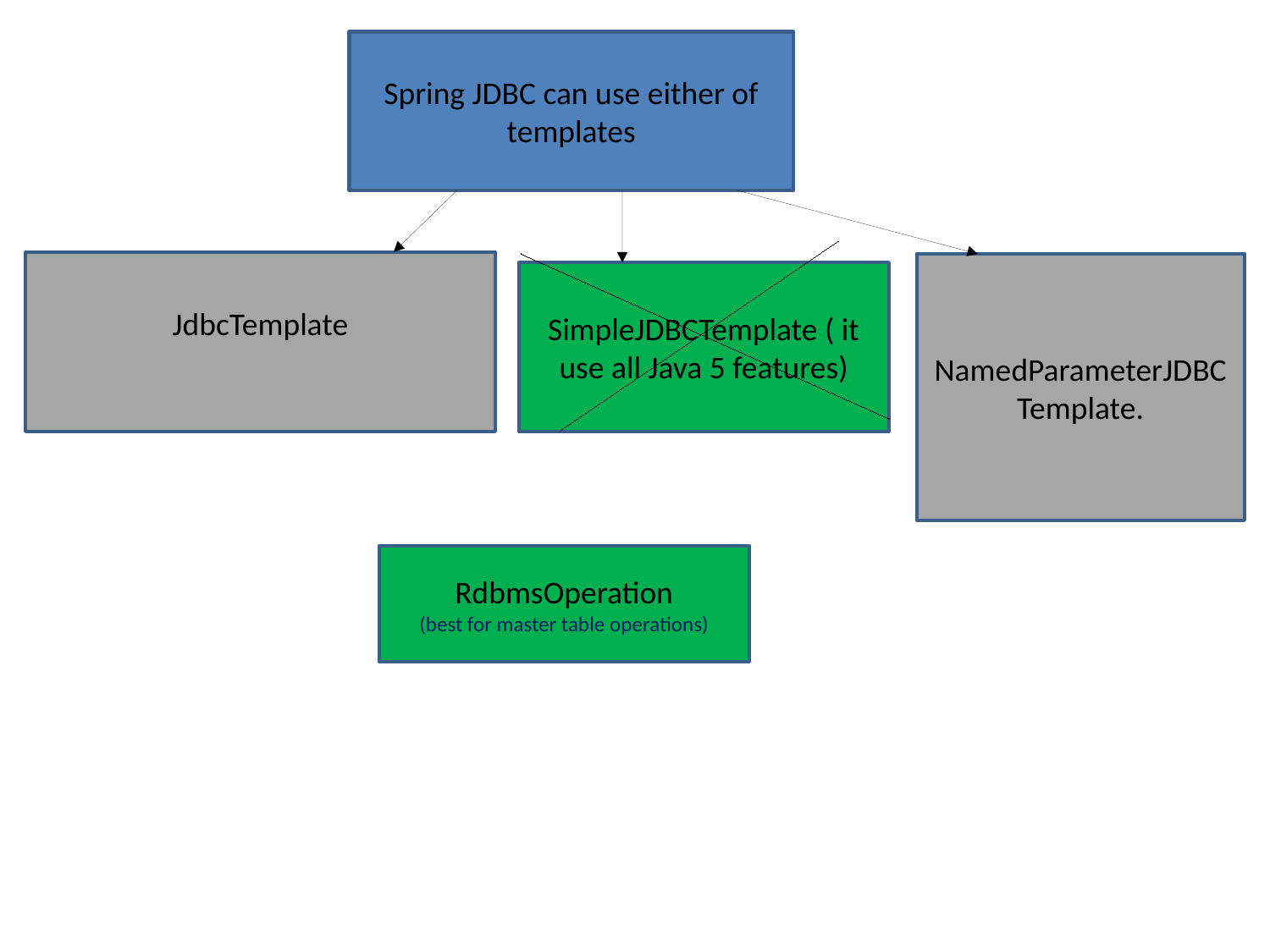

Spring JDBC can use either of templates

JdbcTemplate

NamedParameterJDBCTemplate.
SimpleJDBCTemplate ( it use all Java 5 features)
RdbmsOperation
(best for master table operations)